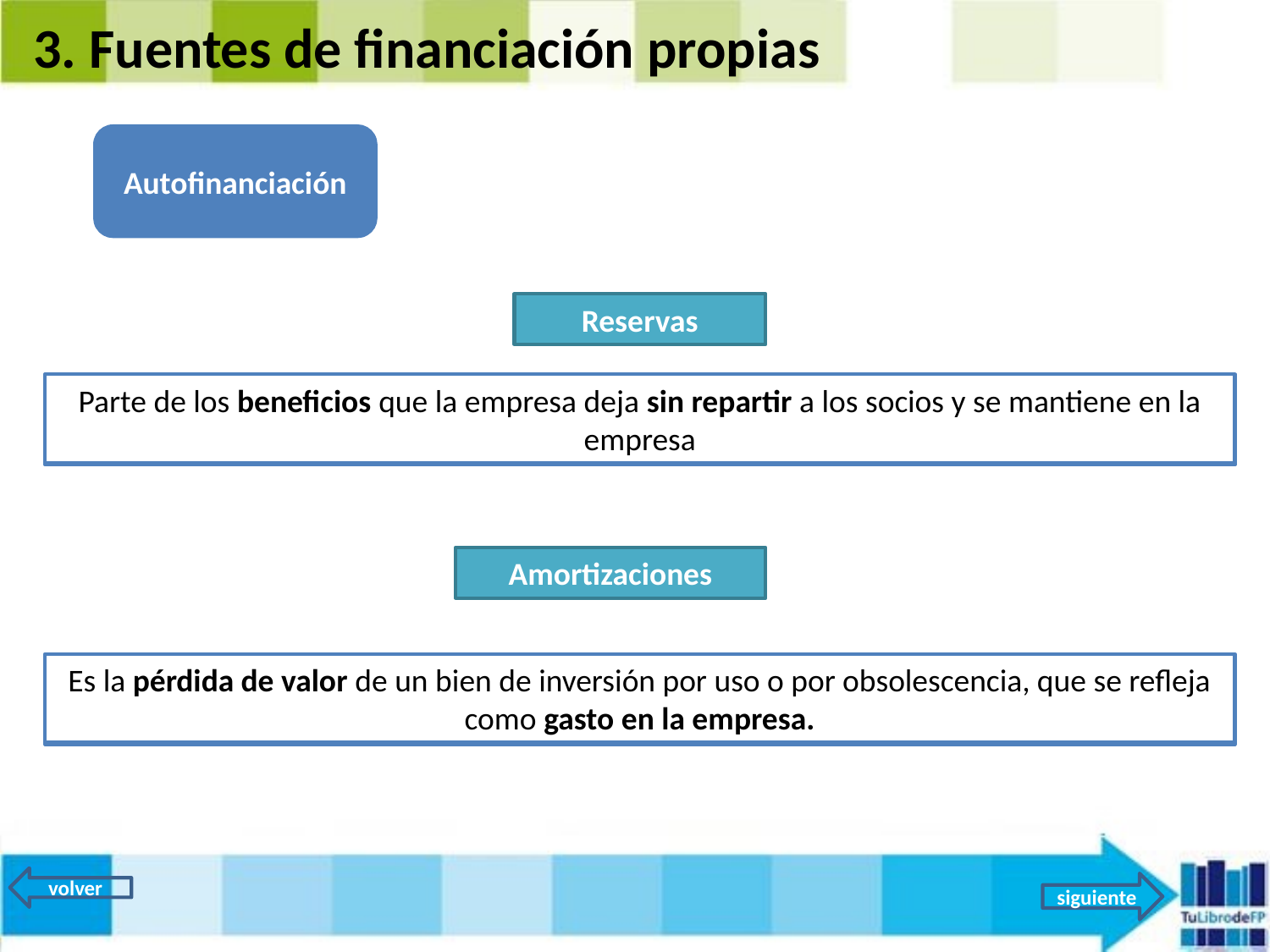

3. Fuentes de financiación propias
Autofinanciación
Reservas
Parte de los beneficios que la empresa deja sin repartir a los socios y se mantiene en la empresa
Parte de los beneficios que la empresa deja sin repartir a los socios y se mantiene en la empresa
Amortizaciones
Es la pérdida de valor de un bien de inversión por uso o por obsolescencia, que se refleja como gasto en la empresa.
Es la pérdida de valor de un bien de inversión por uso o por obsolescencia, que se refleja como gasto en la empresa.
volver
siguiente